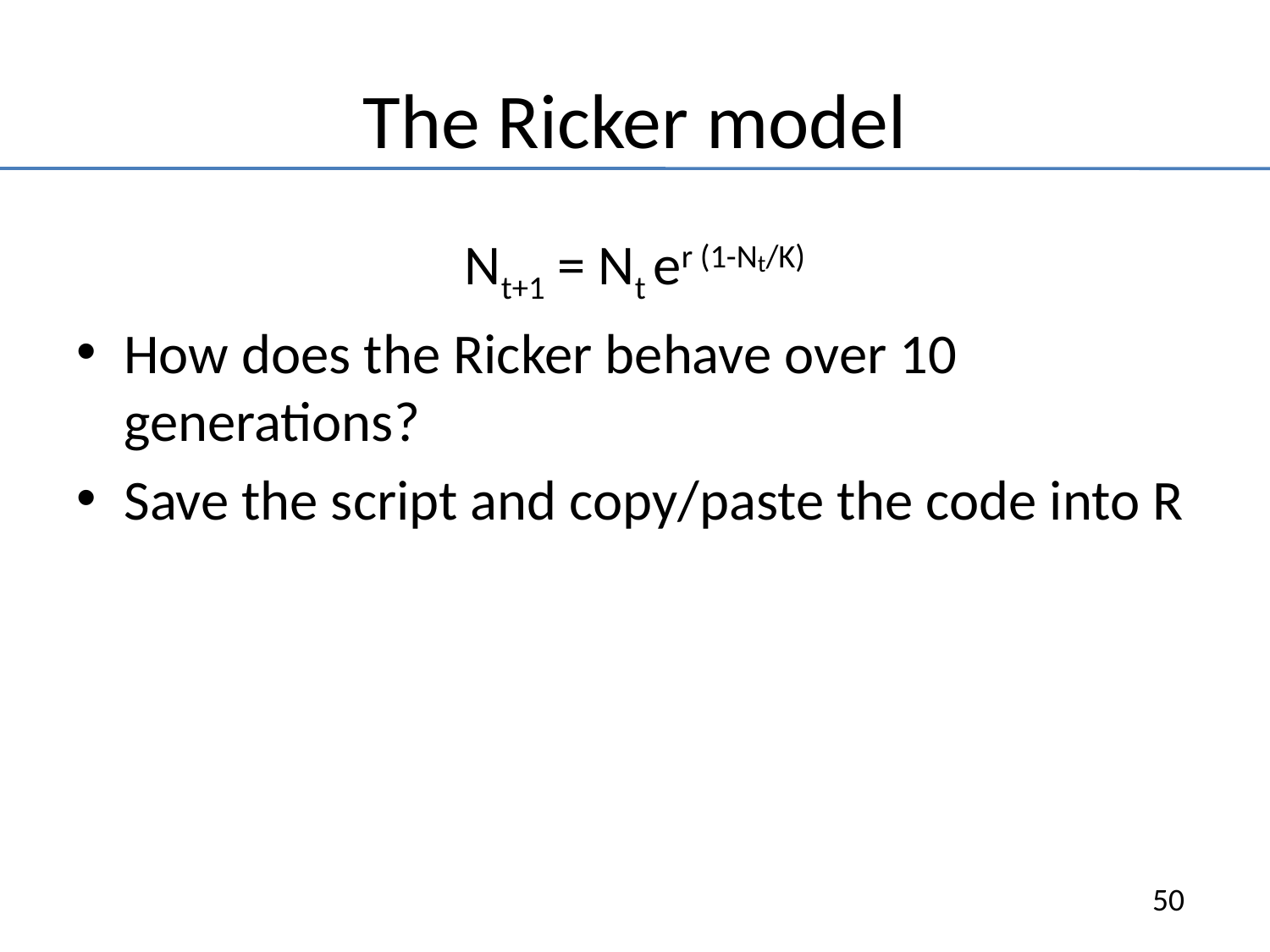

# The Ricker model
Nt+1 = Nt er (1-Nt/K)
How does the Ricker behave over 10 generations?
Save the script and copy/paste the code into R

50